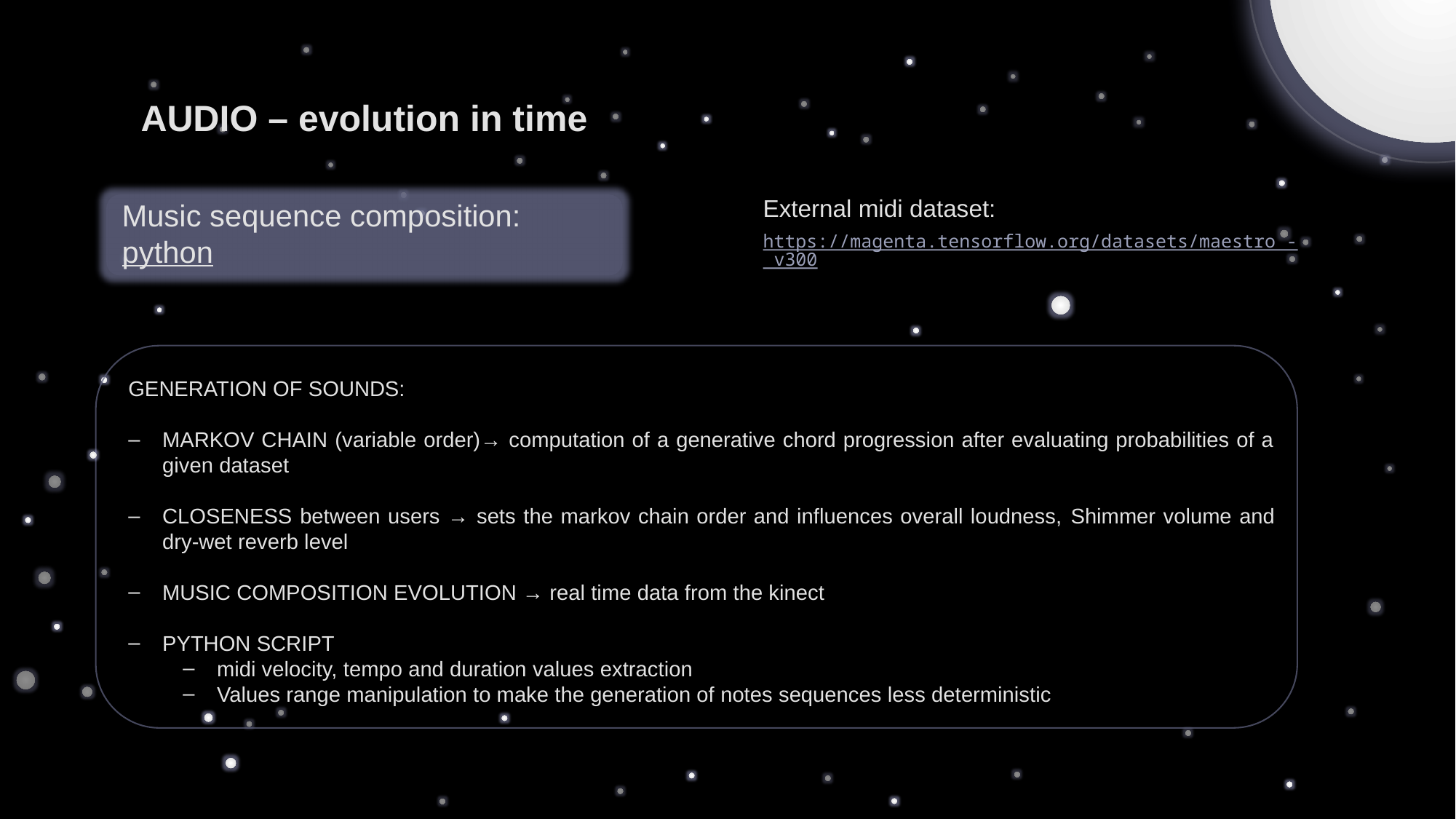

AUDIO – evolution in time

External midi dataset:

https://magenta.tensorflow.org/datasets/maestro - v300
Music sequence composition:
python

GENERATION OF SOUNDS:

MARKOV CHAIN (variable order)→ computation of a generative chord progression after evaluating probabilities of a given dataset

CLOSENESS between users → sets the markov chain order and influences overall loudness, Shimmer volume and dry-wet reverb level

MUSIC COMPOSITION EVOLUTION → real time data from the kinect

PYTHON SCRIPT
midi velocity, tempo and duration values extraction
Values range manipulation to make the generation of notes sequences less deterministic